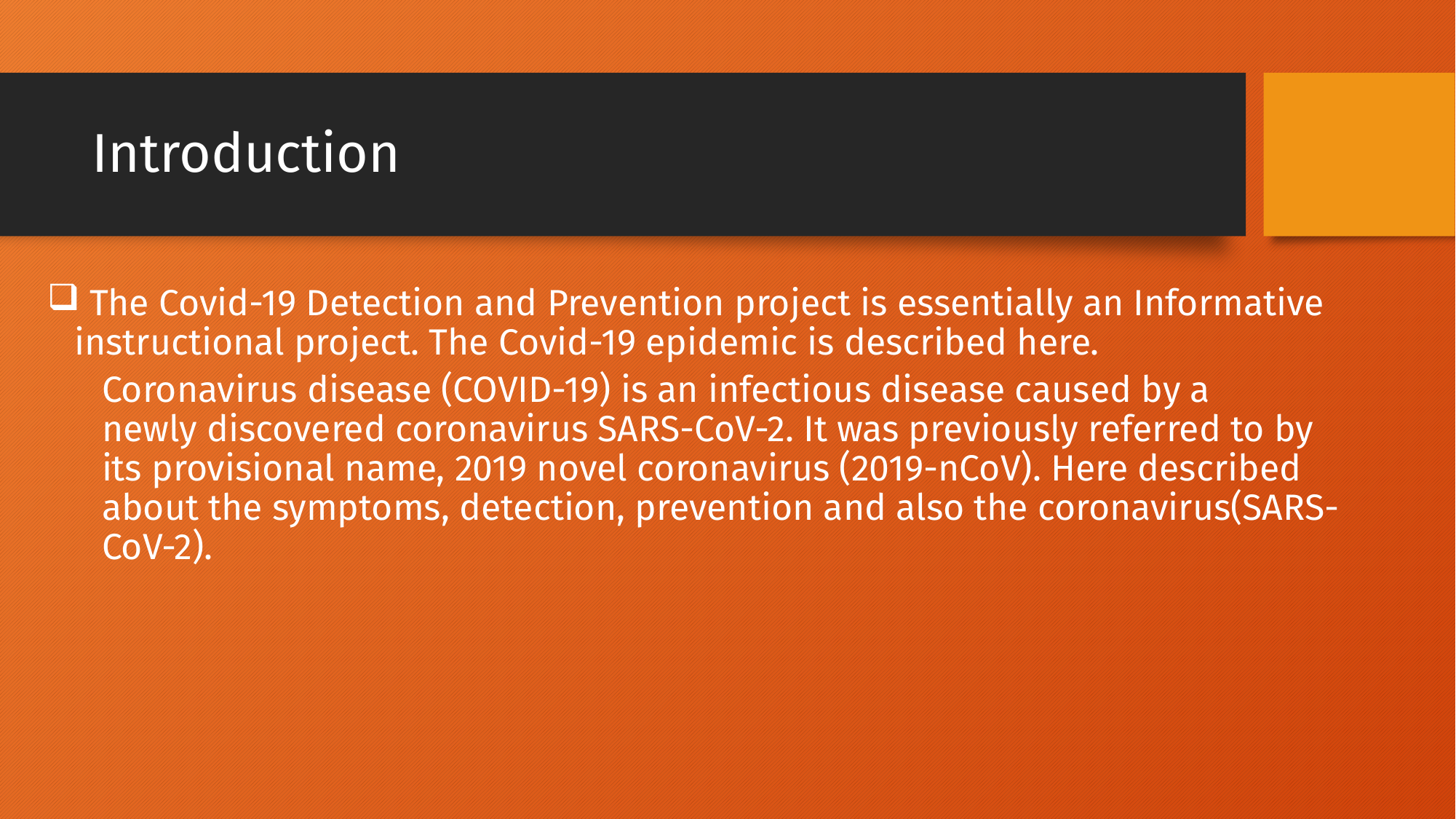

# Introduction
 The Covid-19 Detection and Prevention project is essentially an Informative  instructional project. The Covid-19 epidemic is described here.
Coronavirus disease (COVID-19) is an infectious disease caused by a       newly discovered coronavirus SARS-CoV-2. It was previously referred to by   its provisional name, 2019 novel coronavirus (2019-nCoV). Here described about the symptoms, detection, prevention and also the coronavirus(SARS-CoV-2).